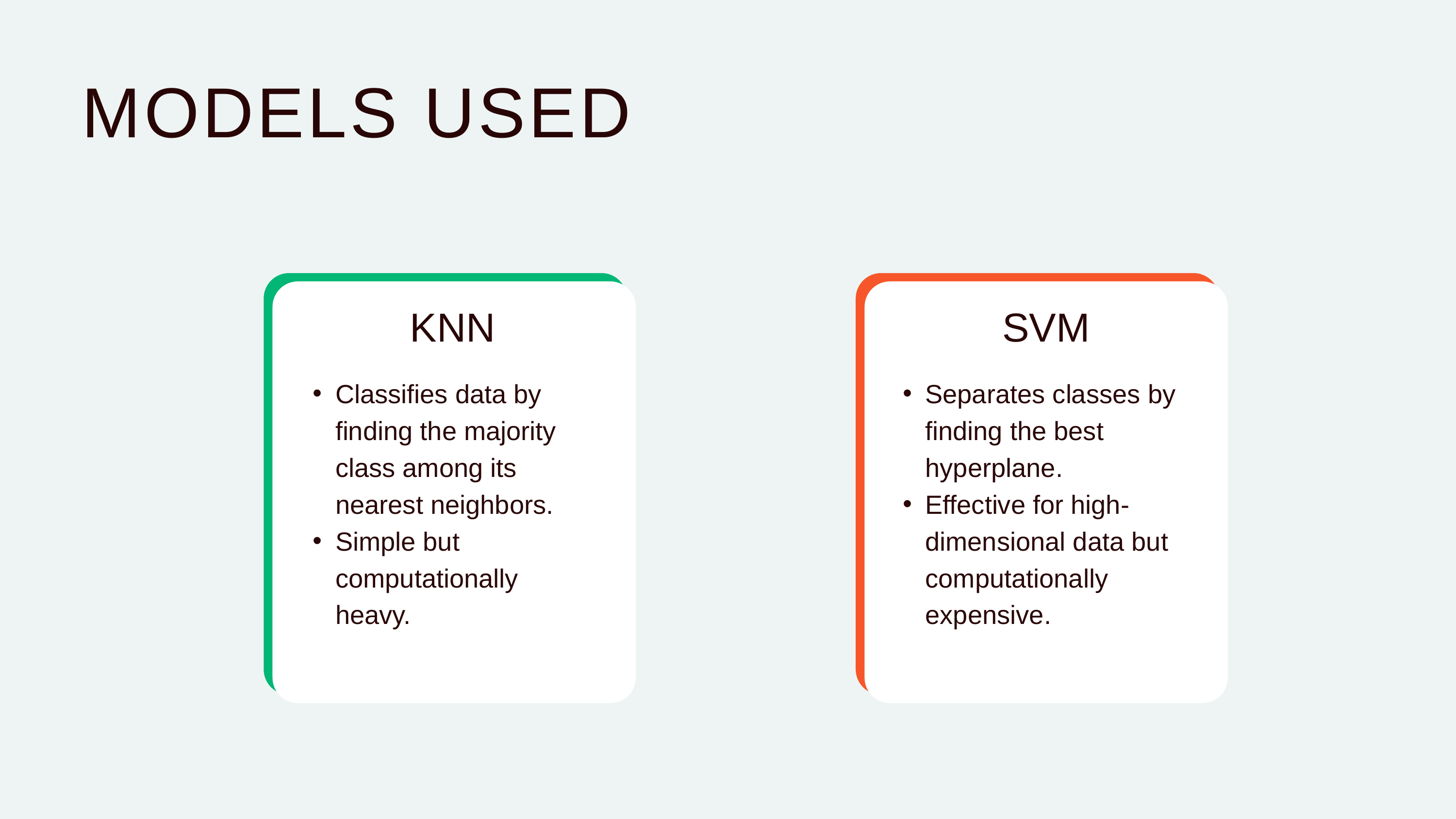

MODELS USED

KNN
SVM
Classifies data by finding the majority class among its nearest neighbors.
Simple but computationally heavy.
Separates classes by finding the best hyperplane.
Effective for high-dimensional data but computationally expensive.